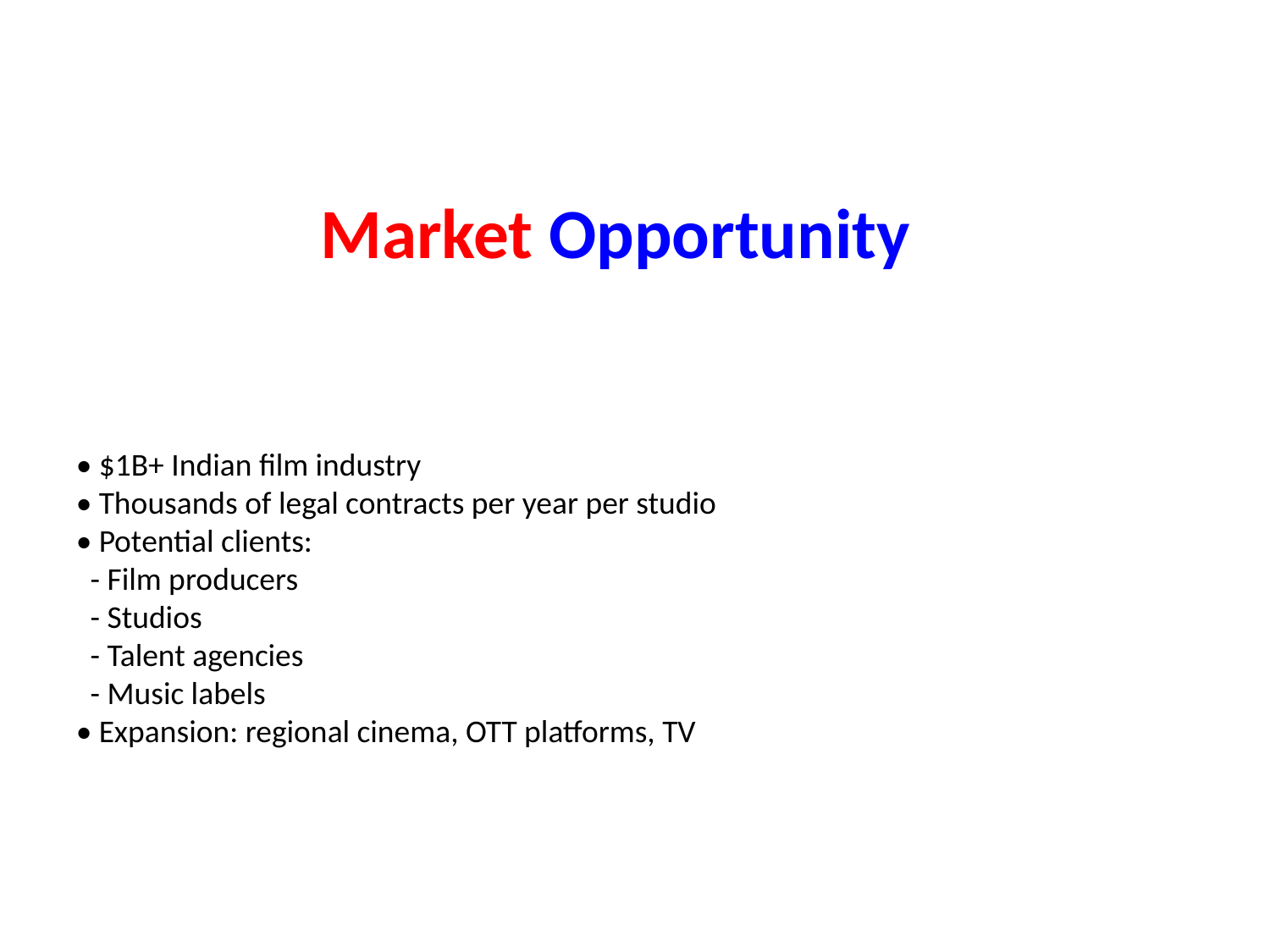

#
Market Opportunity
• $1B+ Indian film industry
• Thousands of legal contracts per year per studio
• Potential clients:
  - Film producers
  - Studios
  - Talent agencies
  - Music labels
• Expansion: regional cinema, OTT platforms, TV